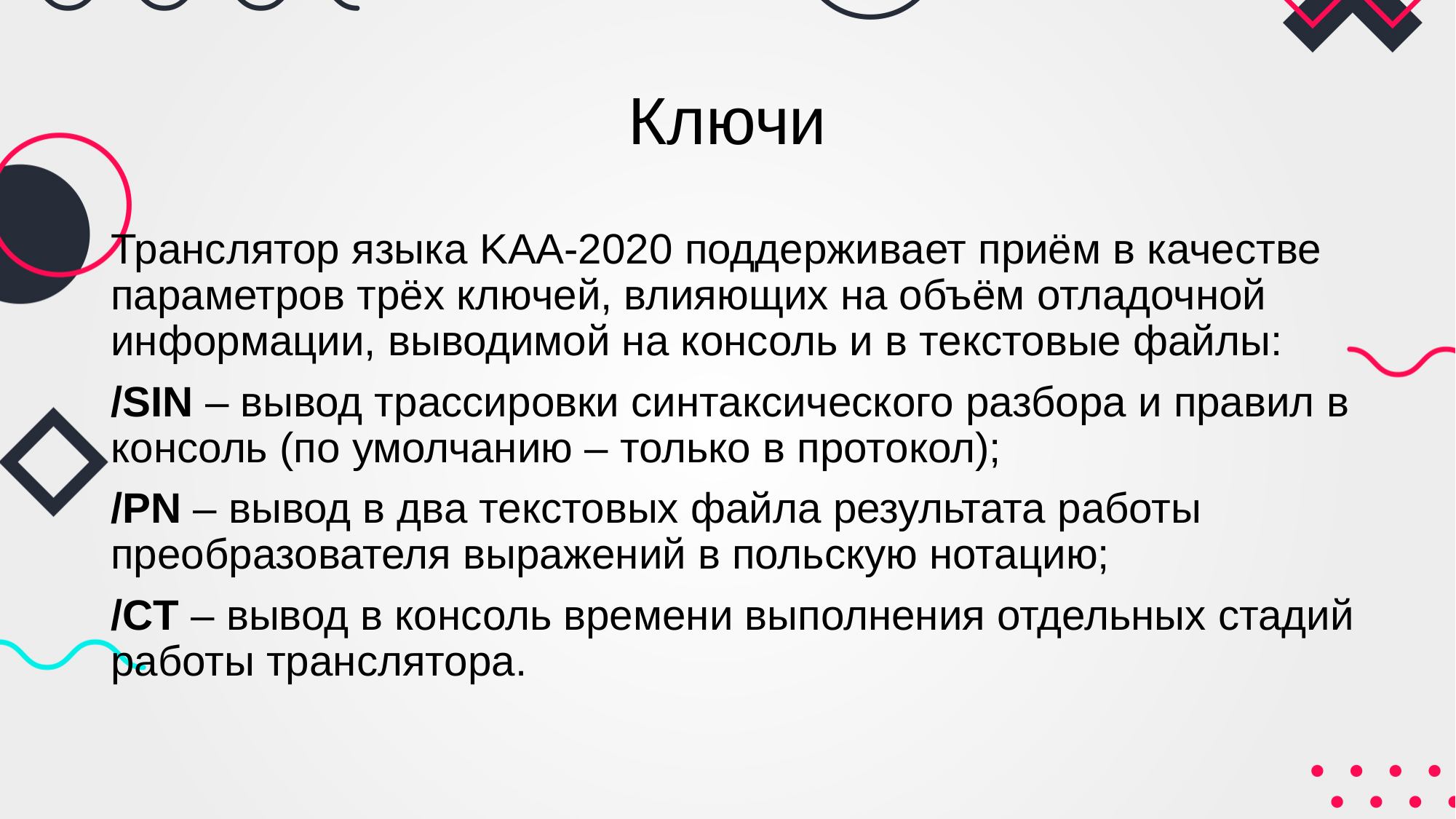

# Ключи
Транслятор языка KAA-2020 поддерживает приём в качестве параметров трёх ключей, влияющих на объём отладочной информации, выводимой на консоль и в текстовые файлы:
/SIN – вывод трассировки синтаксического разбора и правил в консоль (по умолчанию – только в протокол);
/PN – вывод в два текстовых файла результата работы преобразователя выражений в польскую нотацию;
/СT – вывод в консоль времени выполнения отдельных стадий работы транслятора.